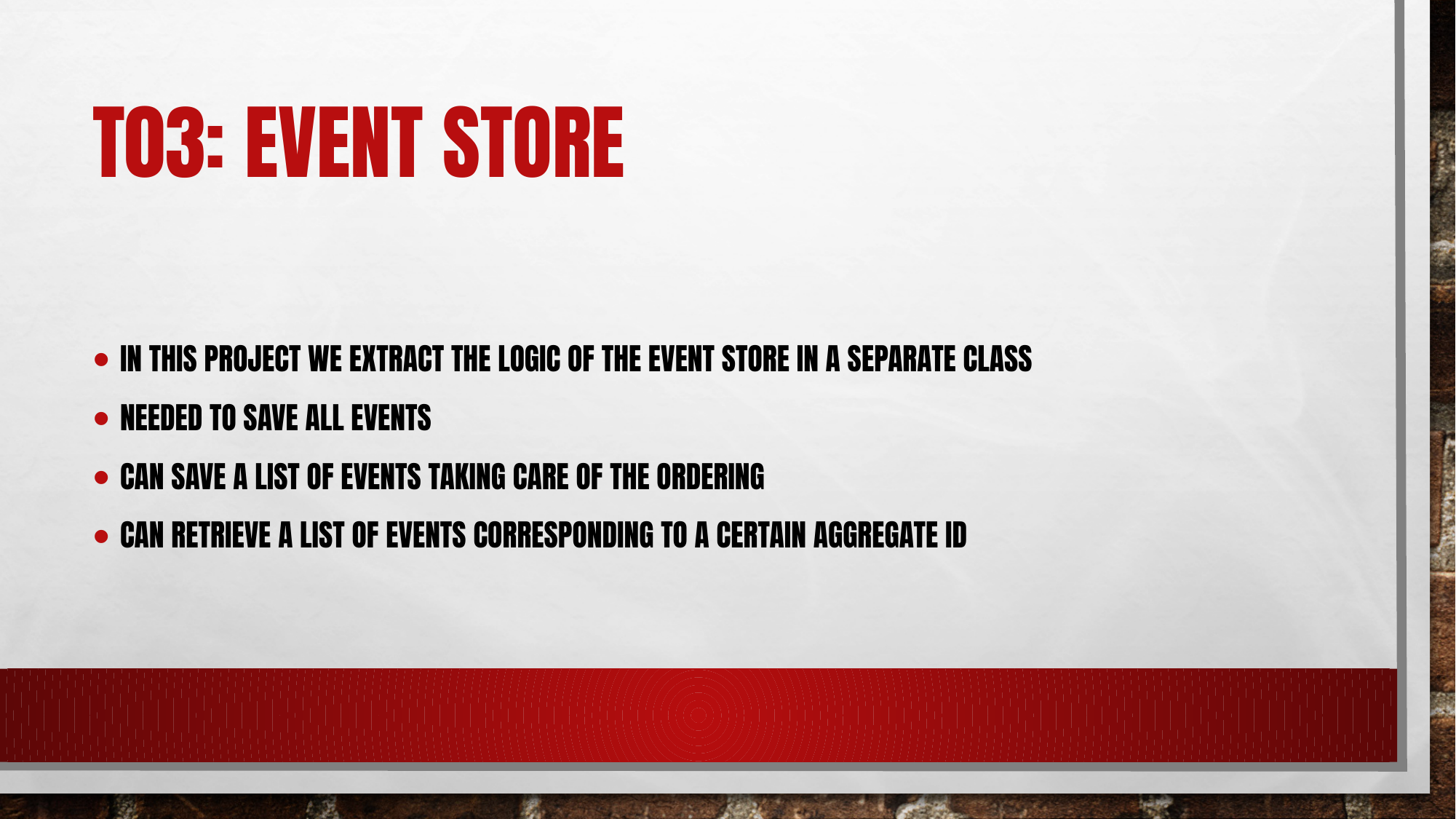

# T03: Event store
In this project we extract the logic of the event store in a separate class
Needed to save all events
Can save a list of events taking care of the ordering
Can retrieve a list of events corresponding to a certain aggregate id